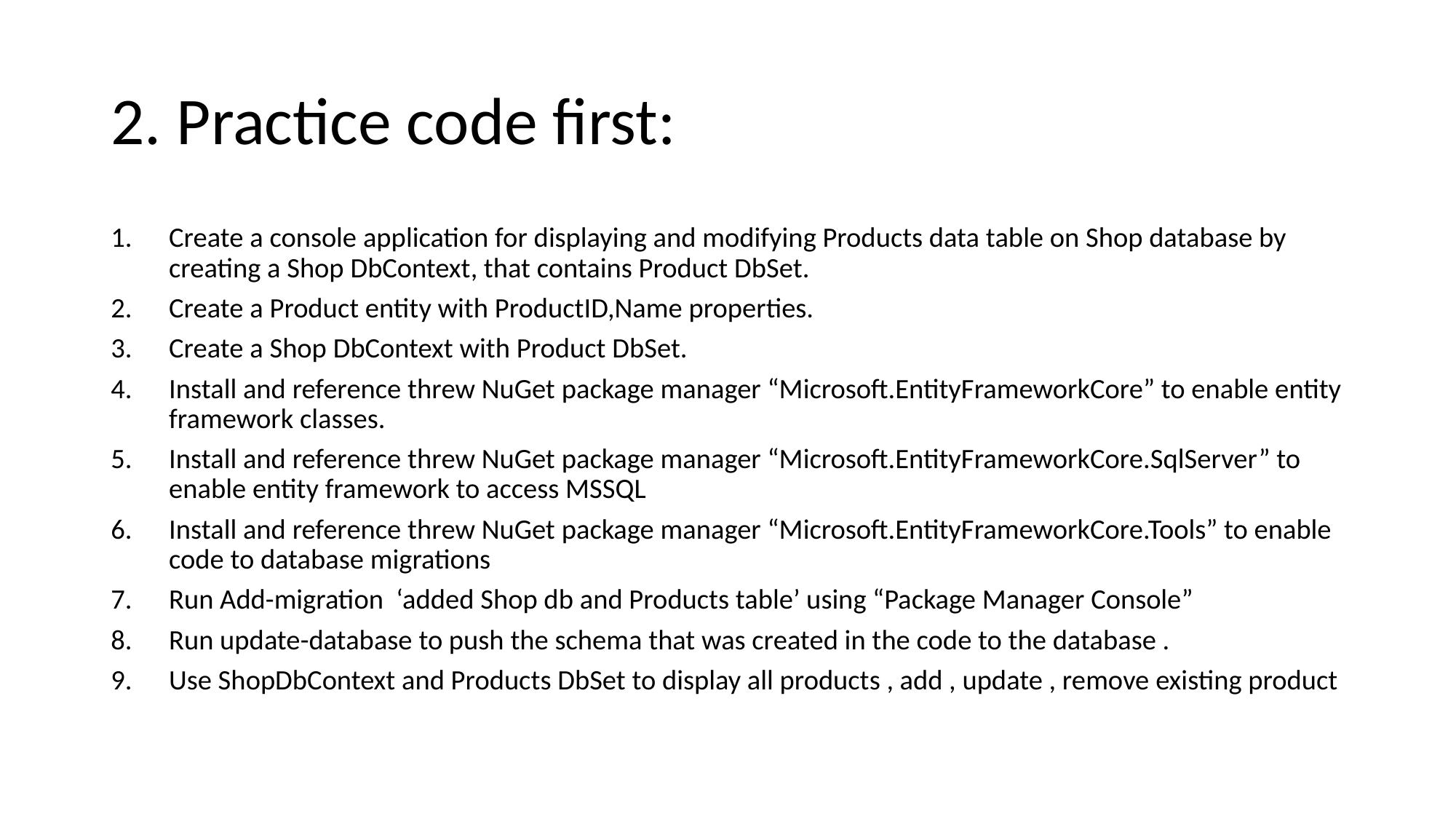

# 2. Practice code first:
Create a console application for displaying and modifying Products data table on Shop database by creating a Shop DbContext, that contains Product DbSet.
Create a Product entity with ProductID,Name properties.
Create a Shop DbContext with Product DbSet.
Install and reference threw NuGet package manager “Microsoft.EntityFrameworkCore” to enable entity framework classes.
Install and reference threw NuGet package manager “Microsoft.EntityFrameworkCore.SqlServer” to enable entity framework to access MSSQL
Install and reference threw NuGet package manager “Microsoft.EntityFrameworkCore.Tools” to enable code to database migrations
Run Add-migration  ‘added Shop db and Products table’ using “Package Manager Console”
Run update-database to push the schema that was created in the code to the database .
Use ShopDbContext and Products DbSet to display all products , add , update , remove existing product